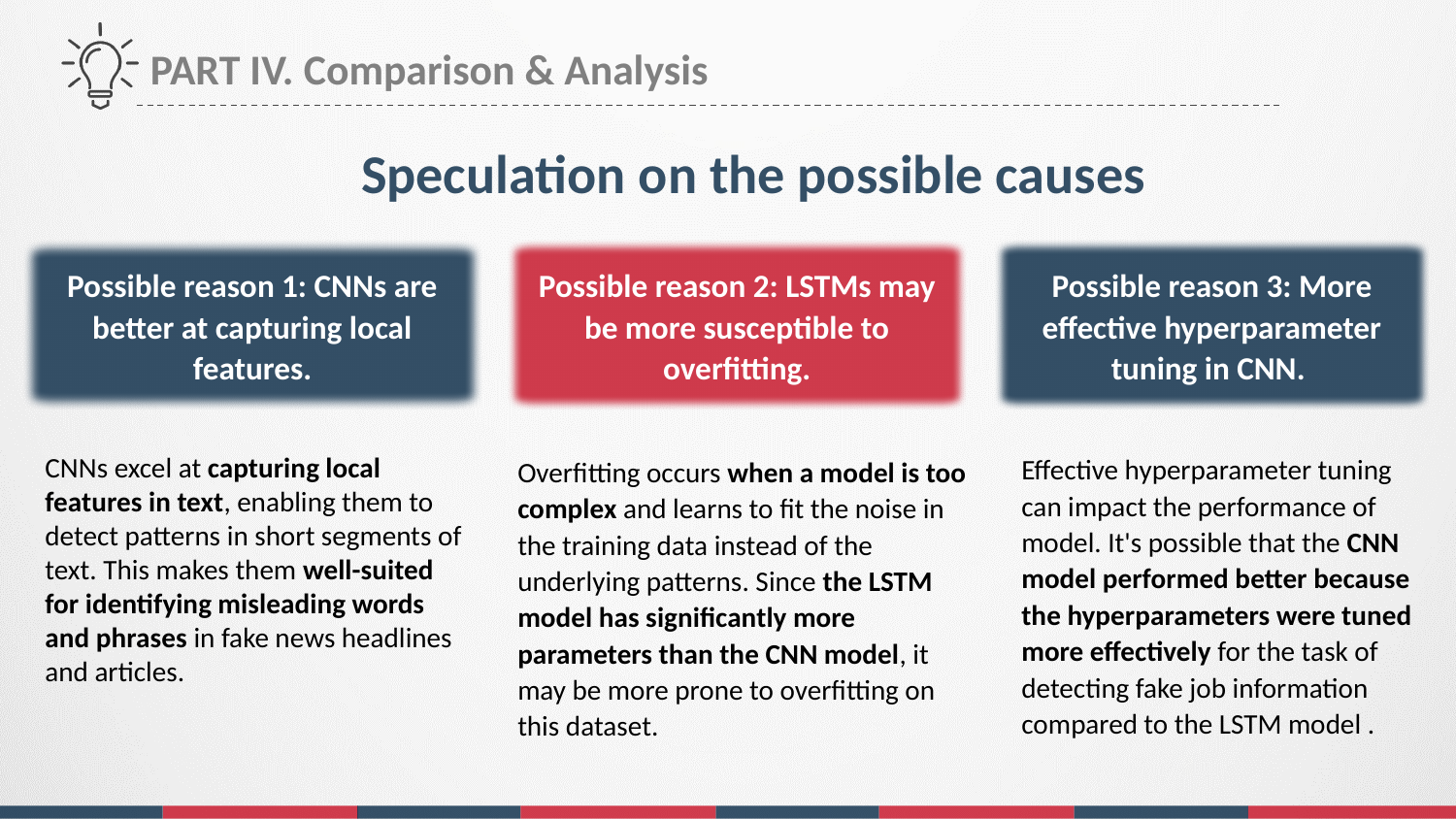

PART IV. Comparison & Analysis
Speculation on the possible causes
Possible reason 1: CNNs are better at capturing local features.
Possible reason 2: LSTMs may be more susceptible to overfitting.
Possible reason 3: More effective hyperparameter tuning in CNN.
CNNs excel at capturing local features in text, enabling them to detect patterns in short segments of text. This makes them well-suited for identifying misleading words and phrases in fake news headlines and articles.

Effective hyperparameter tuning can impact the performance of model. It's possible that the CNN model performed better because the hyperparameters were tuned more effectively for the task of detecting fake job information compared to the LSTM model .
Overfitting occurs when a model is too complex and learns to fit the noise in the training data instead of the underlying patterns. Since the LSTM model has significantly more parameters than the CNN model, it may be more prone to overfitting on this dataset.